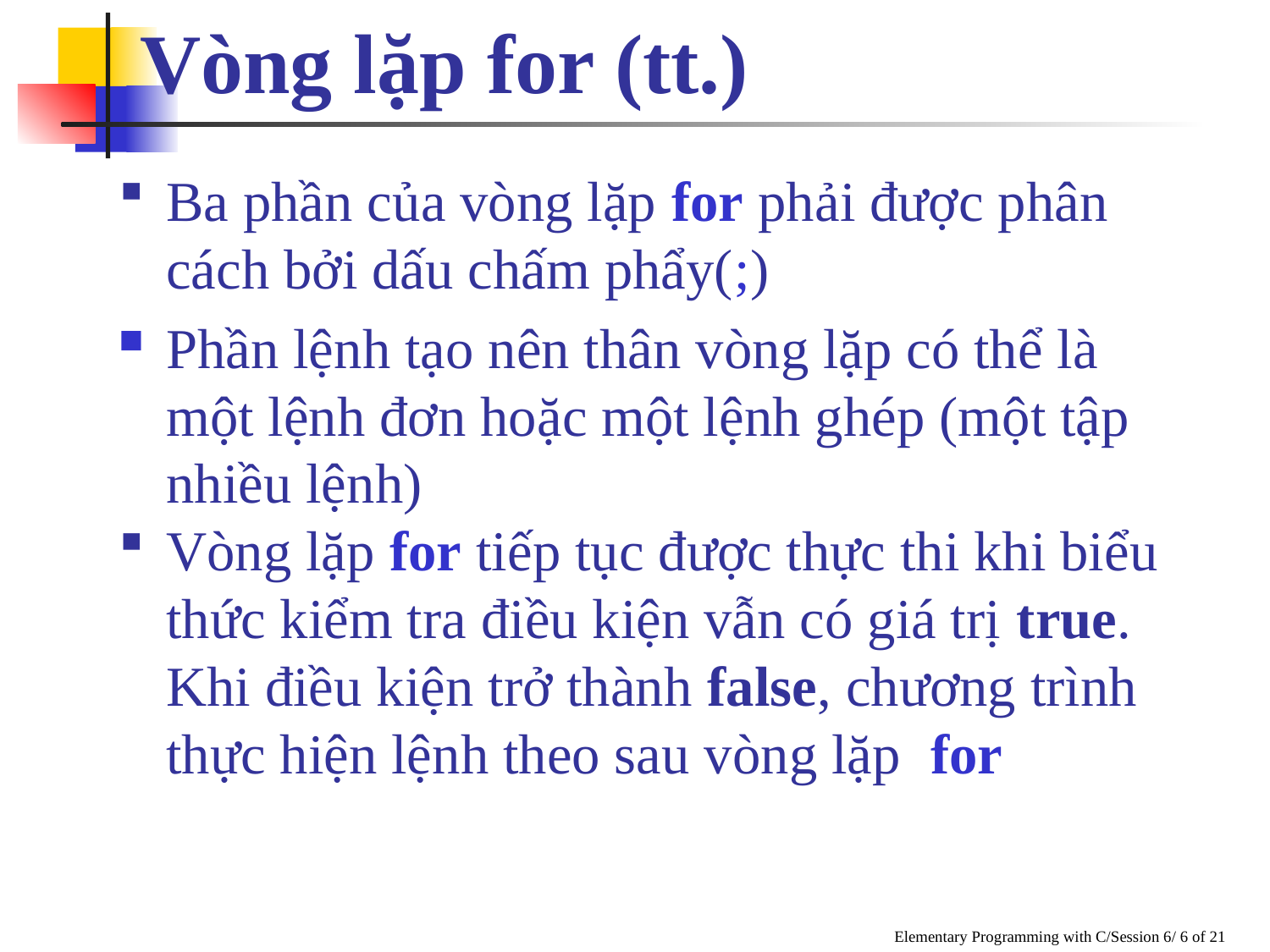

# Vòng lặp for (tt.)
Ba phần của vòng lặp for phải được phân cách bởi dấu chấm phẩy(;)
Phần lệnh tạo nên thân vòng lặp có thể là một lệnh đơn hoặc một lệnh ghép (một tập nhiều lệnh)
Vòng lặp for tiếp tục được thực thi khi biểu thức kiểm tra điều kiện vẫn có giá trị true. Khi điều kiện trở thành false, chương trình thực hiện lệnh theo sau vòng lặp  for
Elementary Programming with C/Session 6/ 6 of 21